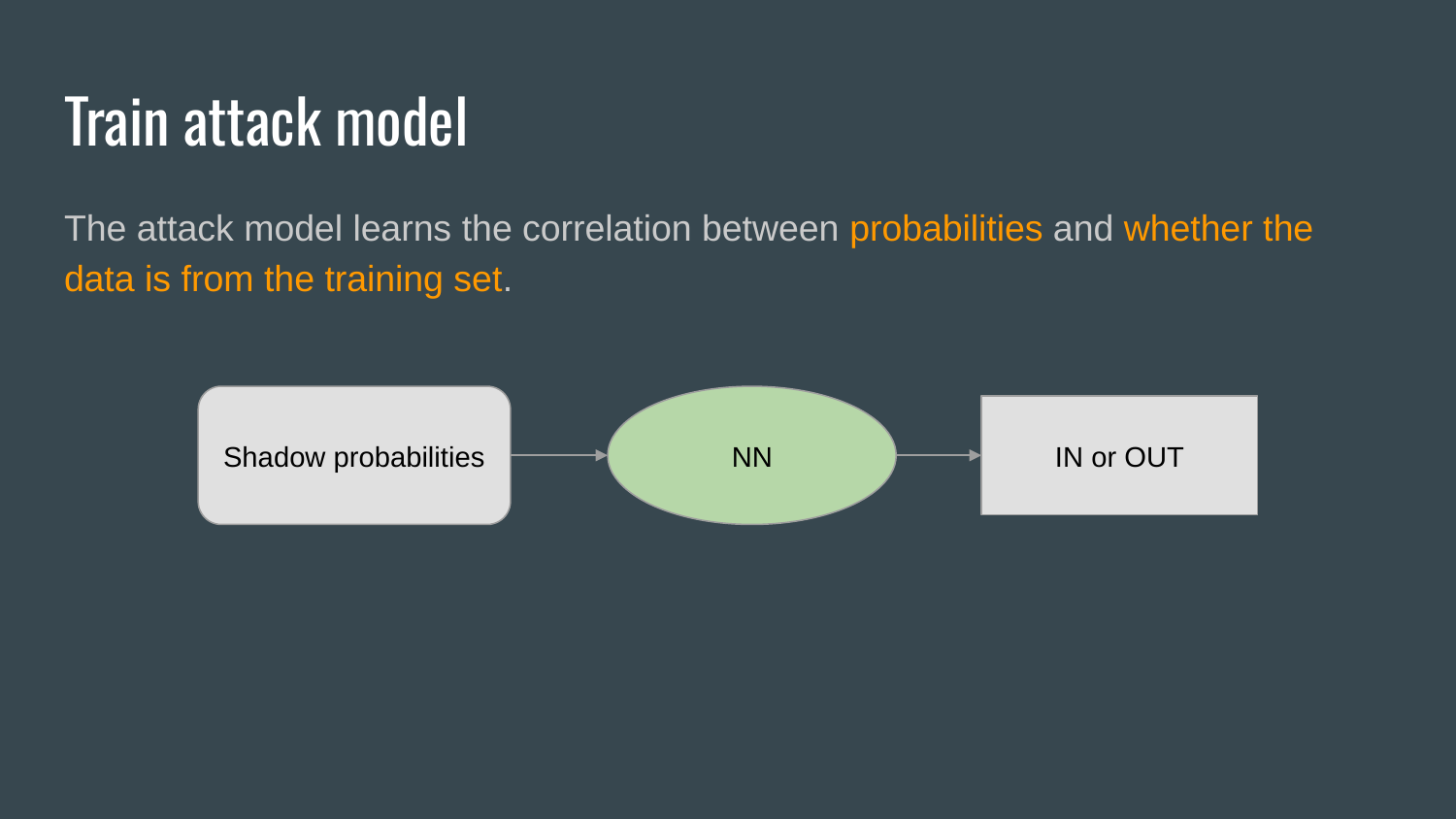

# Train attack model
The attack model learns the correlation between probabilities and whether the data is from the training set.
Shadow probabilities
NN
IN or OUT